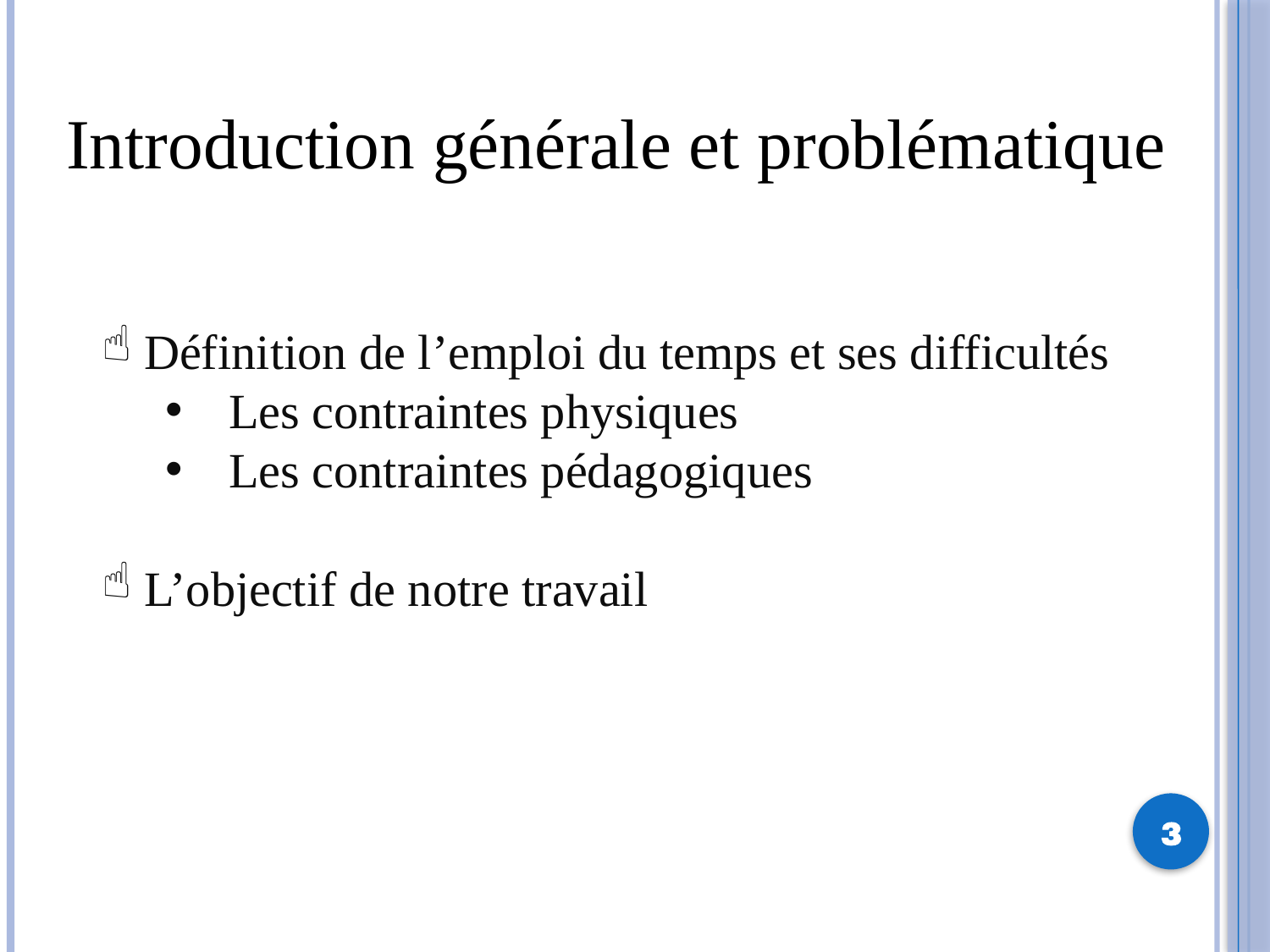

Introduction générale et problématique

 Définition de l’emploi du temps et ses difficultés
Les contraintes physiques
Les contraintes pédagogiques

 L’objectif de notre travail

3